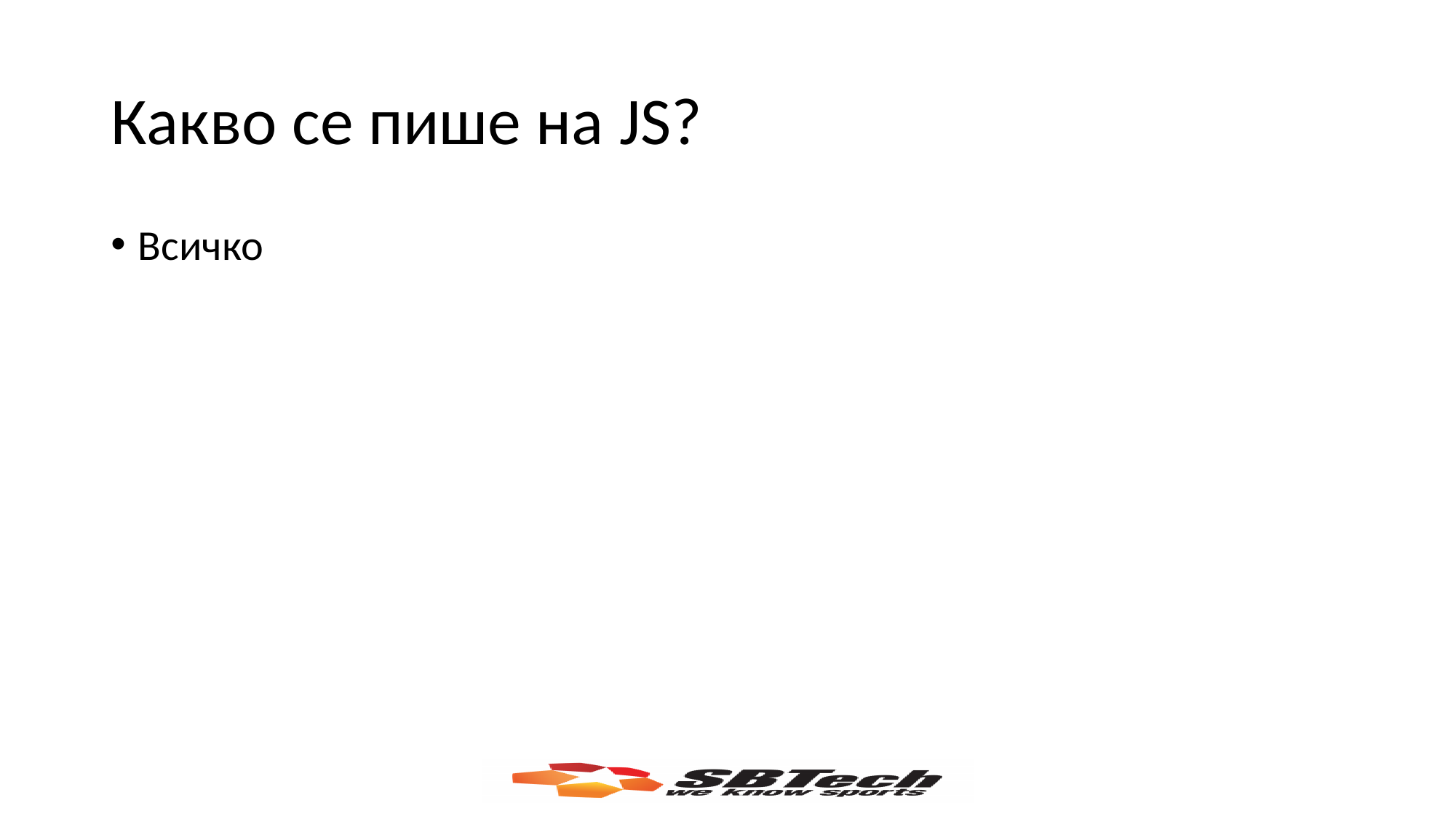

# Какво се пише на JS?
Всичко